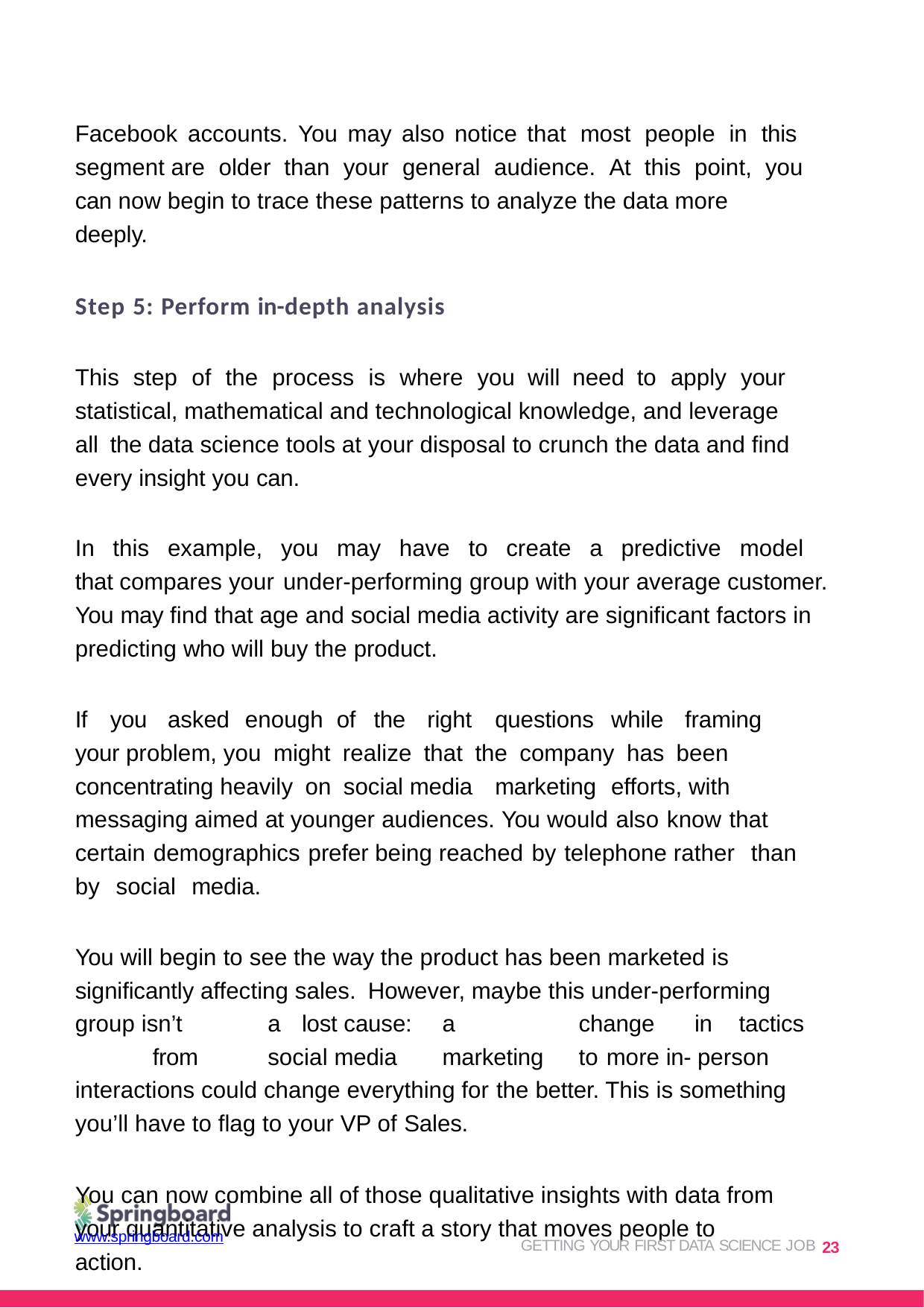

Facebook accounts. You may also notice that most people in this segment are older than your general audience. At this point, you can now begin to trace these patterns to analyze the data more deeply.

Step 5: Perform in-depth analysis

This step of the process is where you will need to apply your statistical, mathematical and technological knowledge, and leverage all the data science tools at your disposal to crunch the data and find every insight you can.

In  this  example,  you  may  have  to  create  a  predictive  model  that compares your under-performing group with your average customer. You may find that age and social media activity are significant factors in predicting who will buy the product.

If	you	asked	enough of	the	right	questions	while	framing	your problem, you might realize that the company has been concentrating heavily on social media	marketing	efforts, with messaging aimed at younger audiences. You would also know that certain demographics prefer being reached by telephone rather  than  by  social  media.

You will begin to see the way the product has been marketed is significantly affecting sales. However, maybe this under-performing group isn’t	a	lost cause:	a	change	in	tactics	from	social media	marketing	to more in- person interactions could change everything for the better. This is something you’ll have to flag to your VP of Sales.

You can now combine all of those qualitative insights with data from your quantitative analysis to craft a story that moves people to action.
GETTING YOUR FIRST DATA SCIENCE JOB 23
www.springboard.com